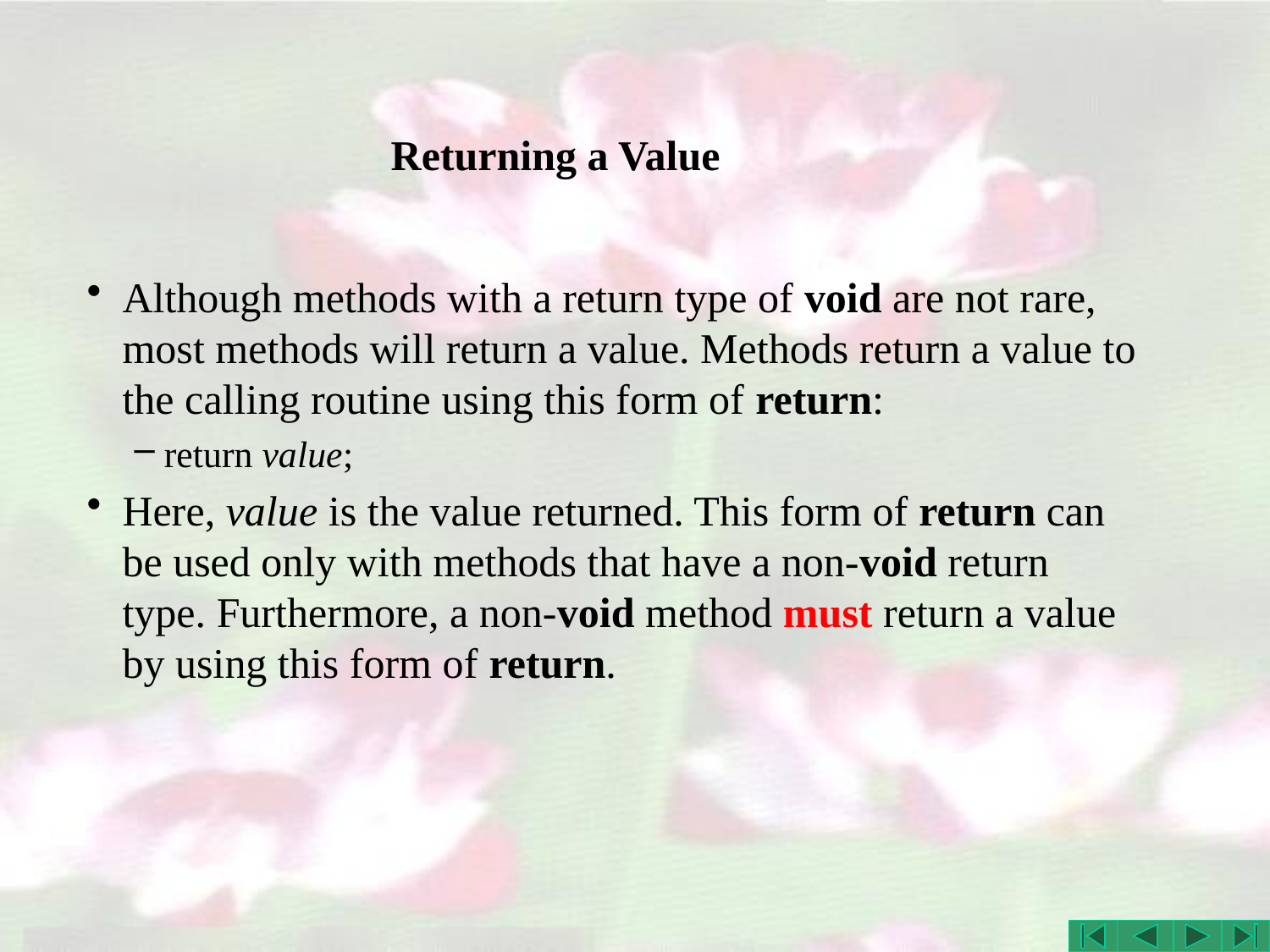

# Returning a Value
Although methods with a return type of void are not rare, most methods will return a value. Methods return a value to the calling routine using this form of return:
return value;
Here, value is the value returned. This form of return can be used only with methods that have a non-void return type. Furthermore, a non-void method must return a value by using this form of return.